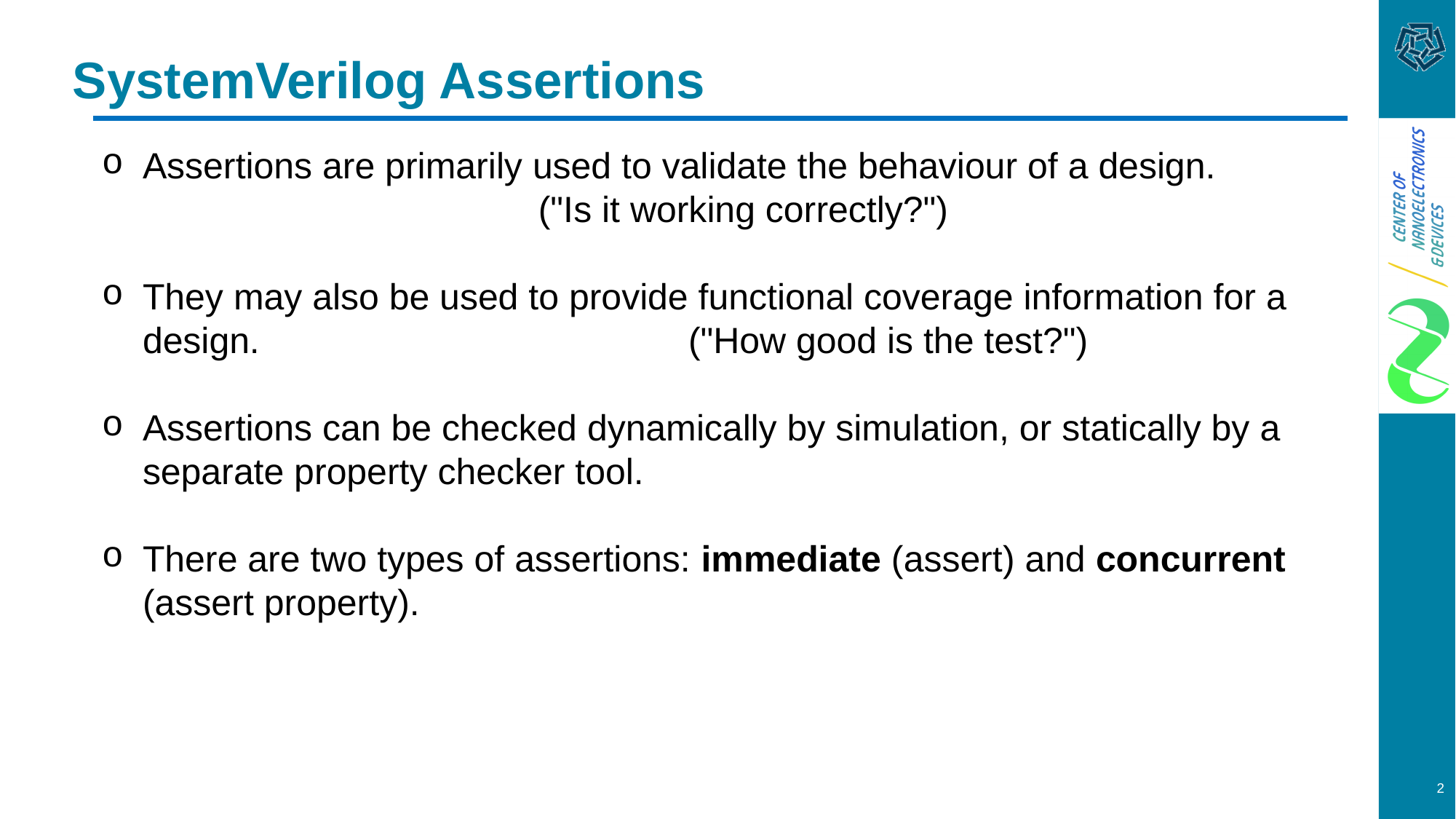

# SystemVerilog Assertions
Assertions are primarily used to validate the behaviour of a design.
				("Is it working correctly?")

They may also be used to provide functional coverage information for a design. 				("How good is the test?")

Assertions can be checked dynamically by simulation, or statically by a separate property checker tool.

There are two types of assertions: immediate (assert) and concurrent (assert property).

2